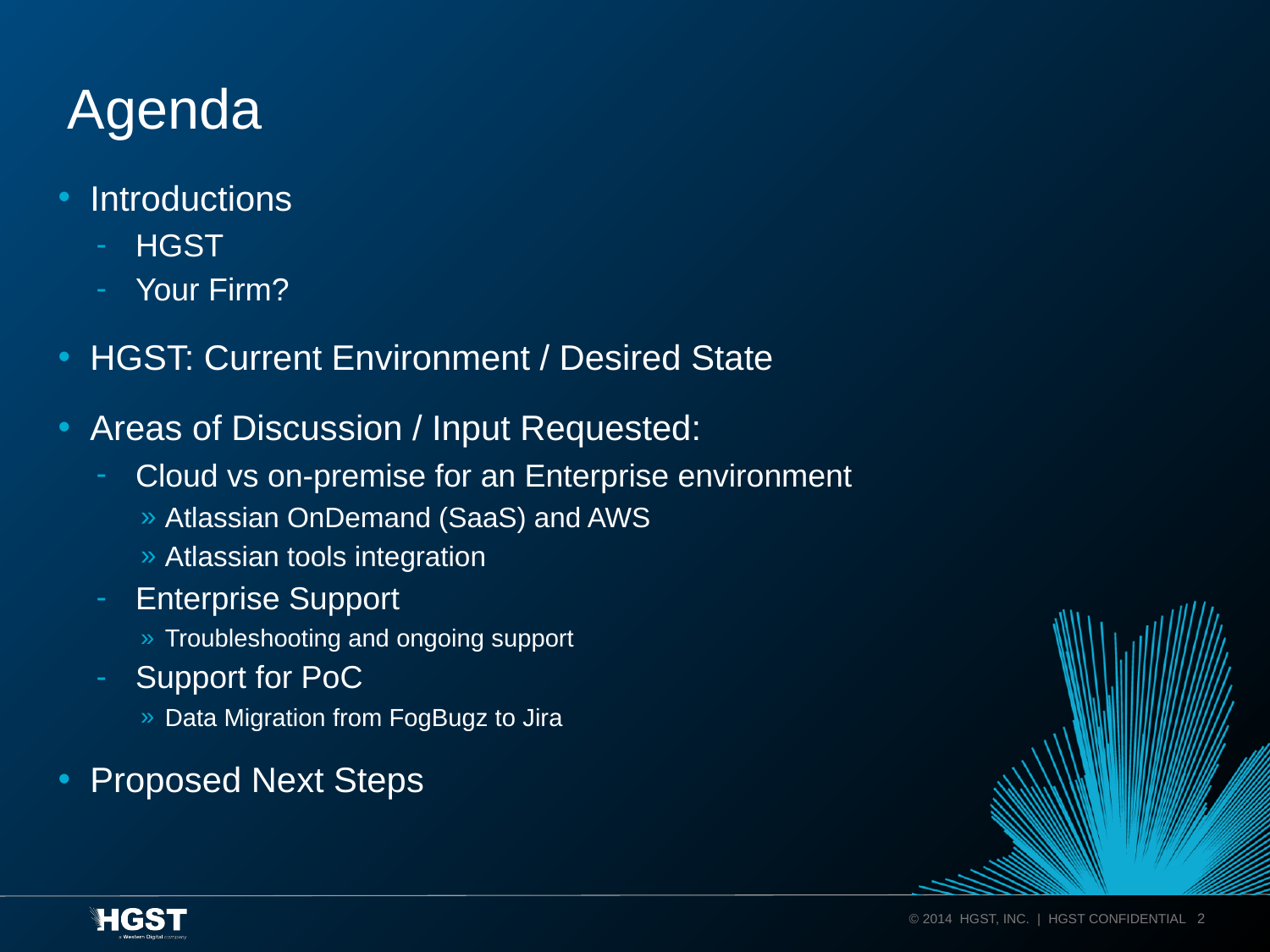

# Agenda
Introductions
HGST
Your Firm?
HGST: Current Environment / Desired State
Areas of Discussion / Input Requested:
Cloud vs on-premise for an Enterprise environment
Atlassian OnDemand (SaaS) and AWS
Atlassian tools integration
Enterprise Support
Troubleshooting and ongoing support
Support for PoC
Data Migration from FogBugz to Jira
Proposed Next Steps